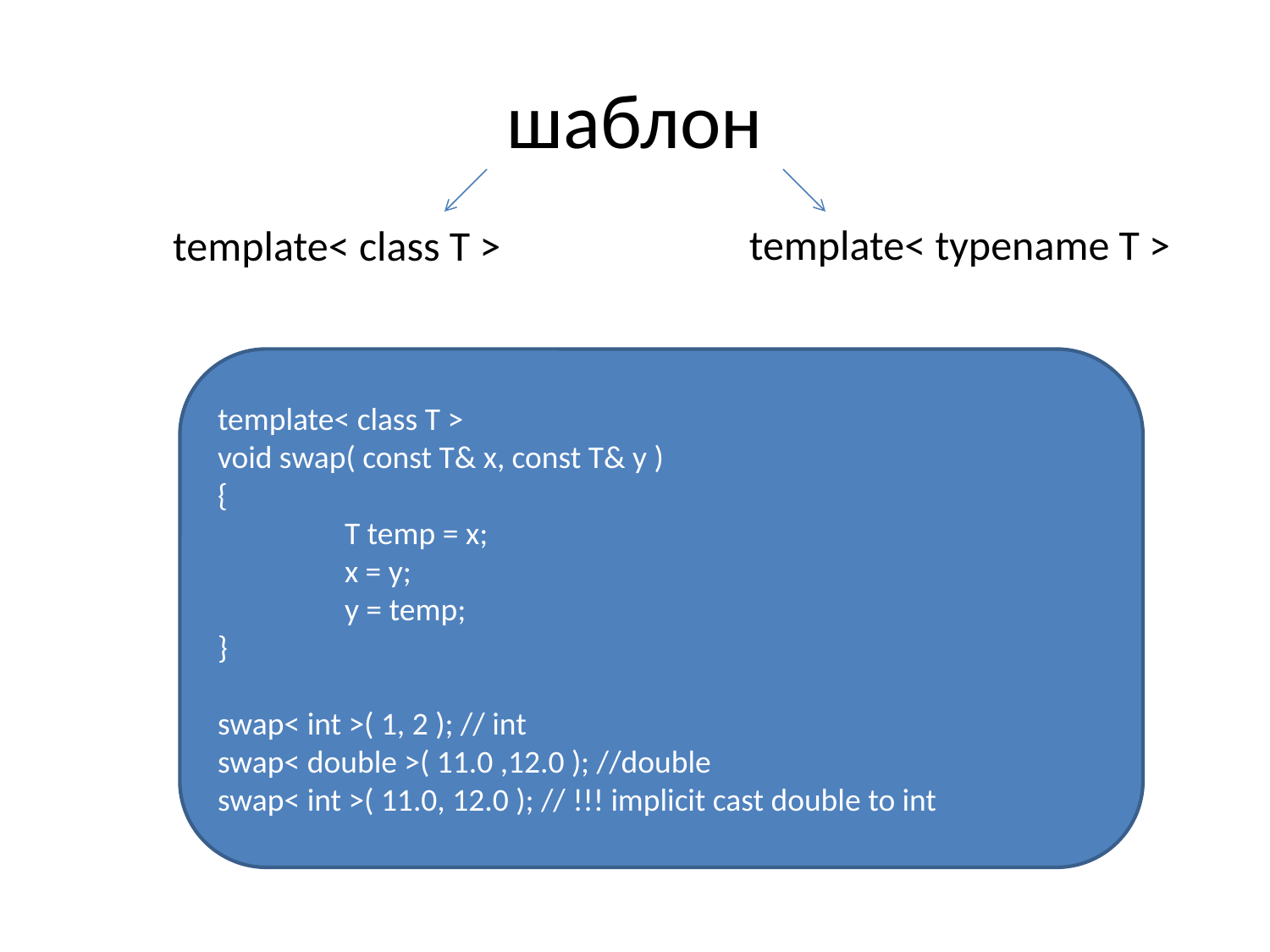

# шаблон
template< typename T >
template< class T >
template< class T >
void swap( const T& x, const T& y )
{
	T temp = x;
	x = y;
	y = temp;
}

swap< int >( 1, 2 ); // int
swap< double >( 11.0 ,12.0 ); //double
swap< int >( 11.0, 12.0 ); // !!! implicit cast double to int